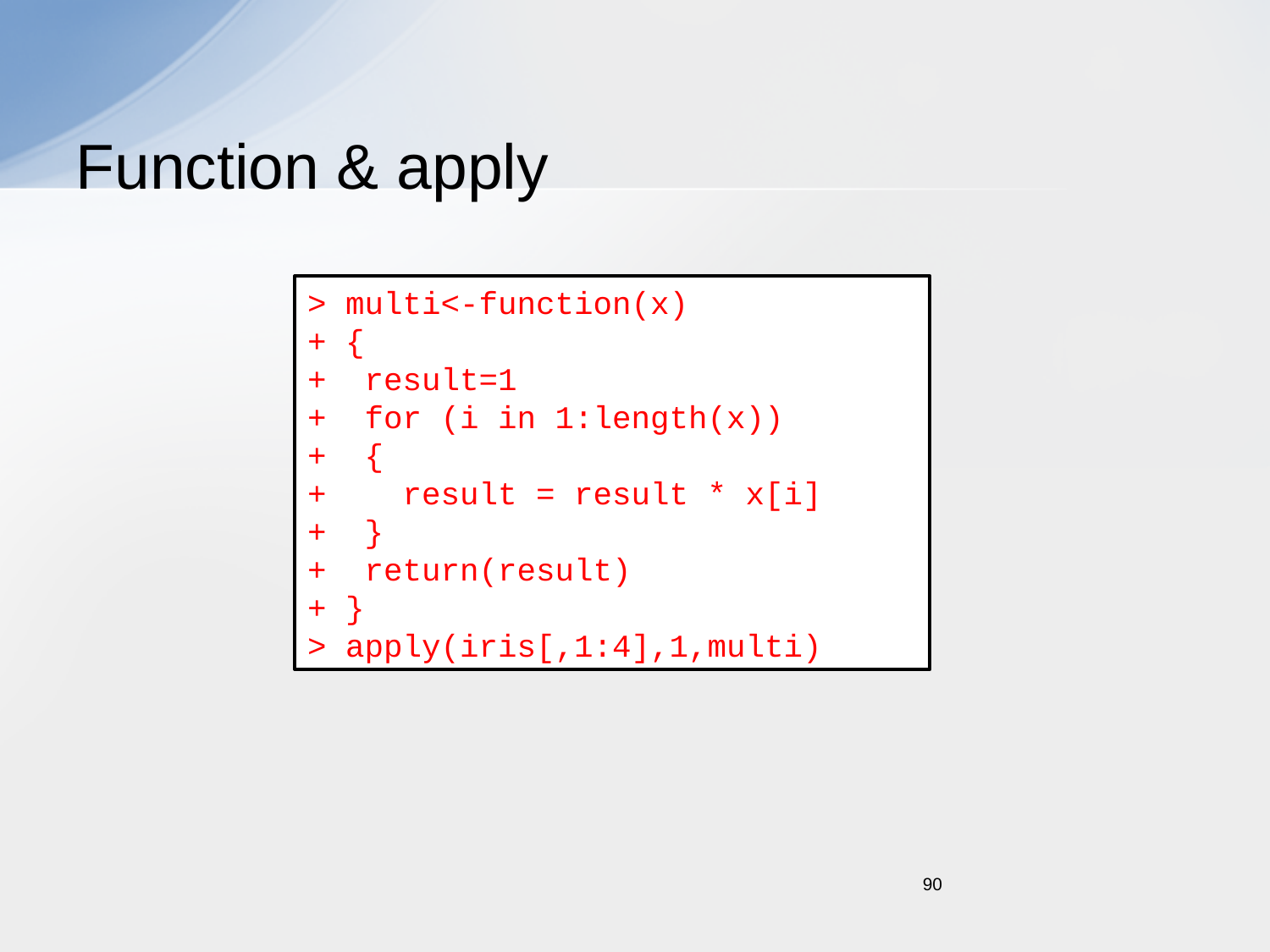

# Function & apply

> multi<-function(x)
+ {
+  result=1
+  for (i in 1:length(x))
+  {
+    result = result * x[i]
+  }
+  return(result)
+ }
> apply(iris[,1:4],1,multi)
90